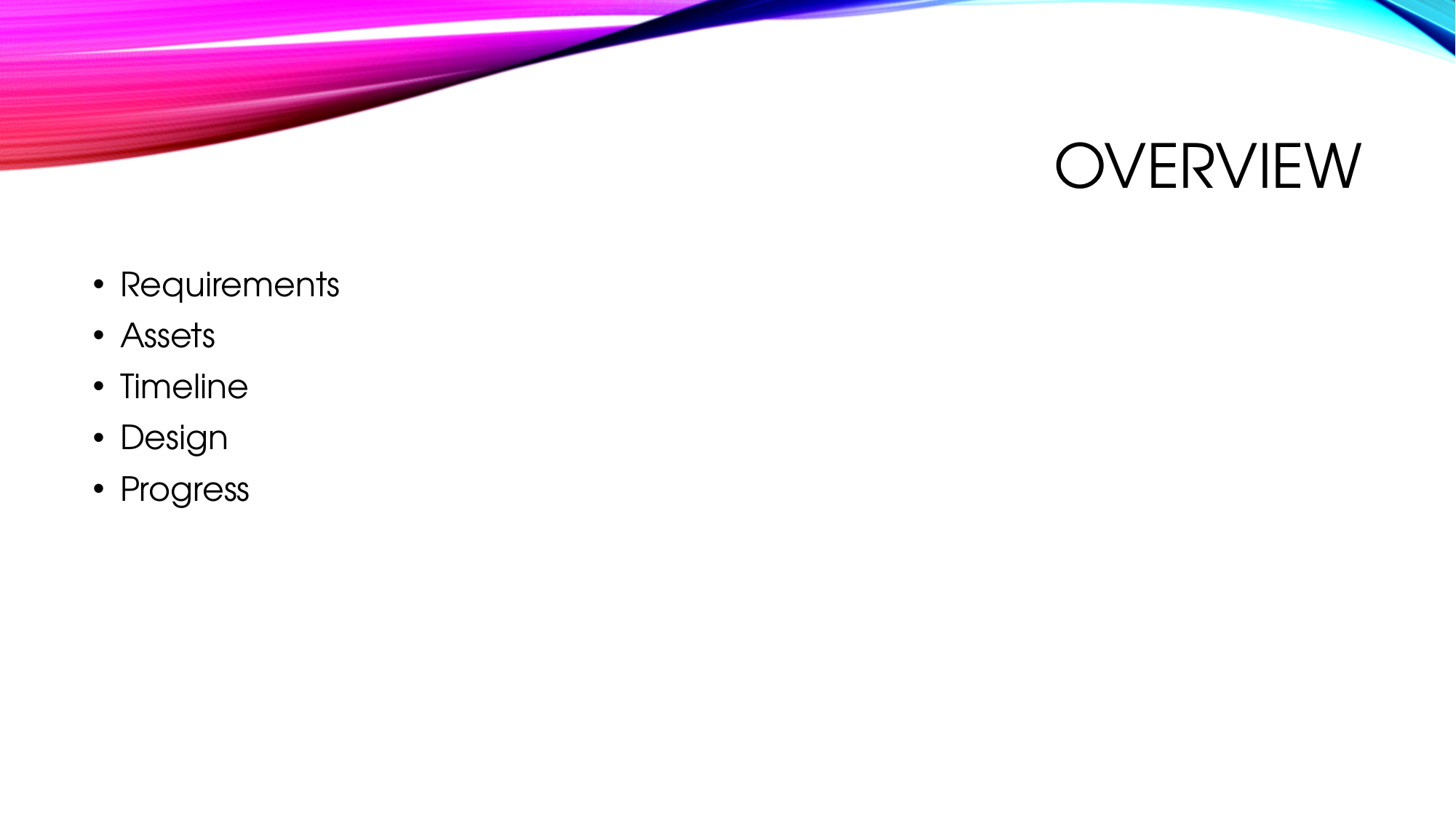

# overview
Requirements
Assets
Timeline
Design
Progress